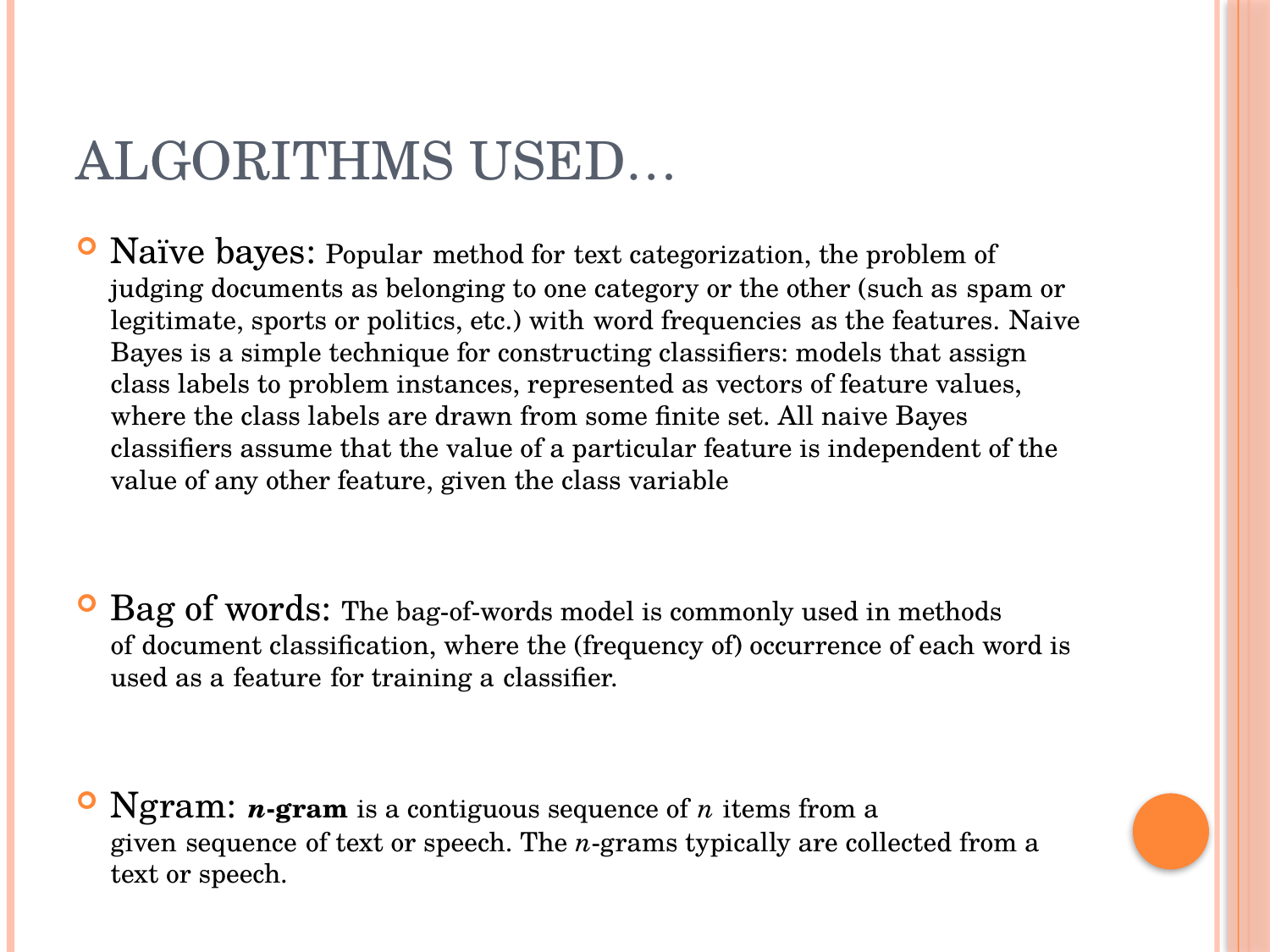

# Algorithms used…
Naïve bayes: Popular method for text categorization, the problem of judging documents as belonging to one category or the other (such as spam or legitimate, sports or politics, etc.) with word frequencies as the features. Naive Bayes is a simple technique for constructing classifiers: models that assign class labels to problem instances, represented as vectors of feature values, where the class labels are drawn from some finite set. All naive Bayes classifiers assume that the value of a particular feature is independent of the value of any other feature, given the class variable

Bag of words: The bag-of-words model is commonly used in methods of document classification, where the (frequency of) occurrence of each word is used as a feature for training a classifier.

Ngram: n-gram is a contiguous sequence of n items from a given sequence of text or speech. The n-grams typically are collected from a text or speech.